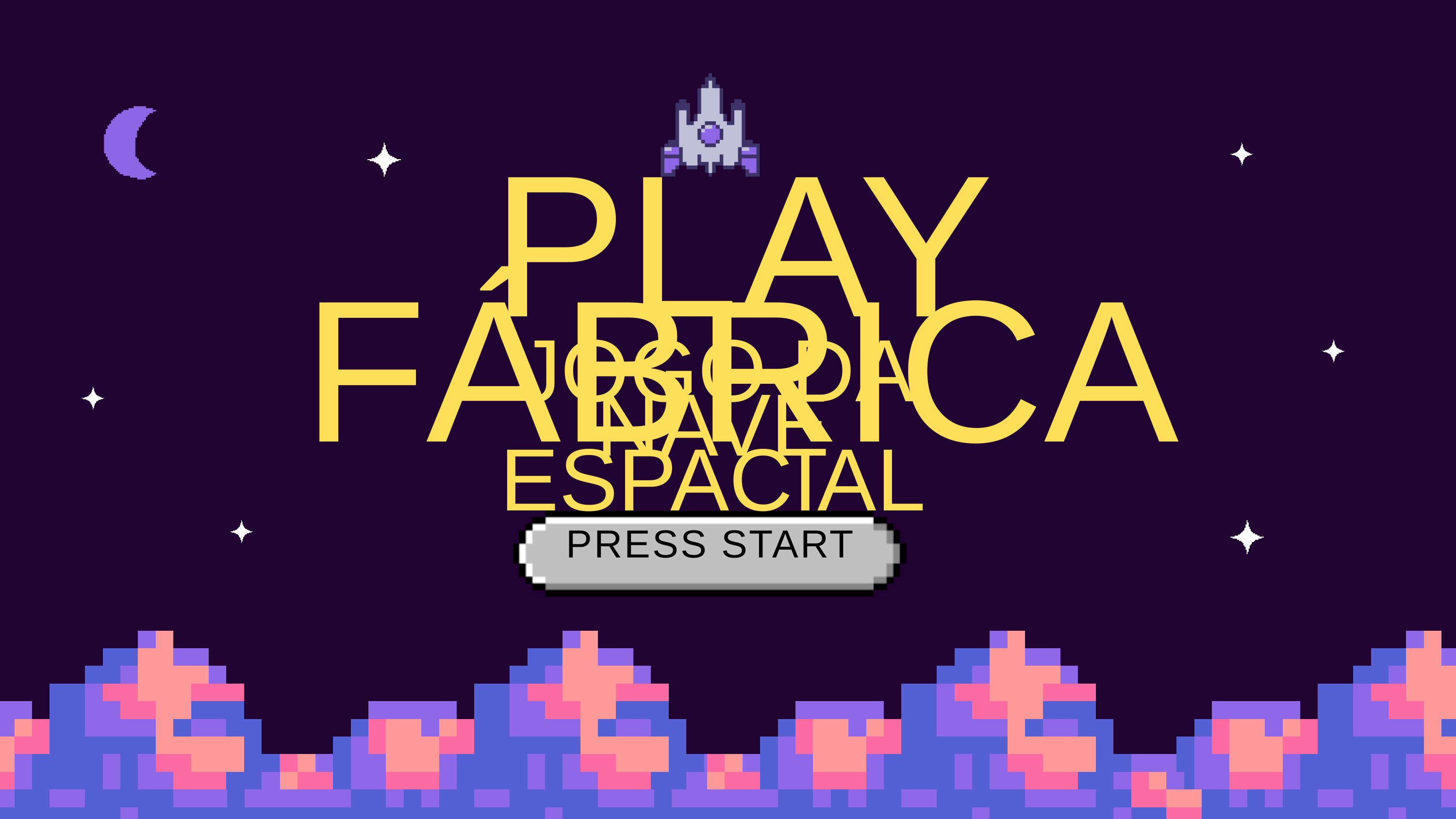

PLAY FÁBRICA

JOGO DA NAVE ESPACIAL

PRESS START